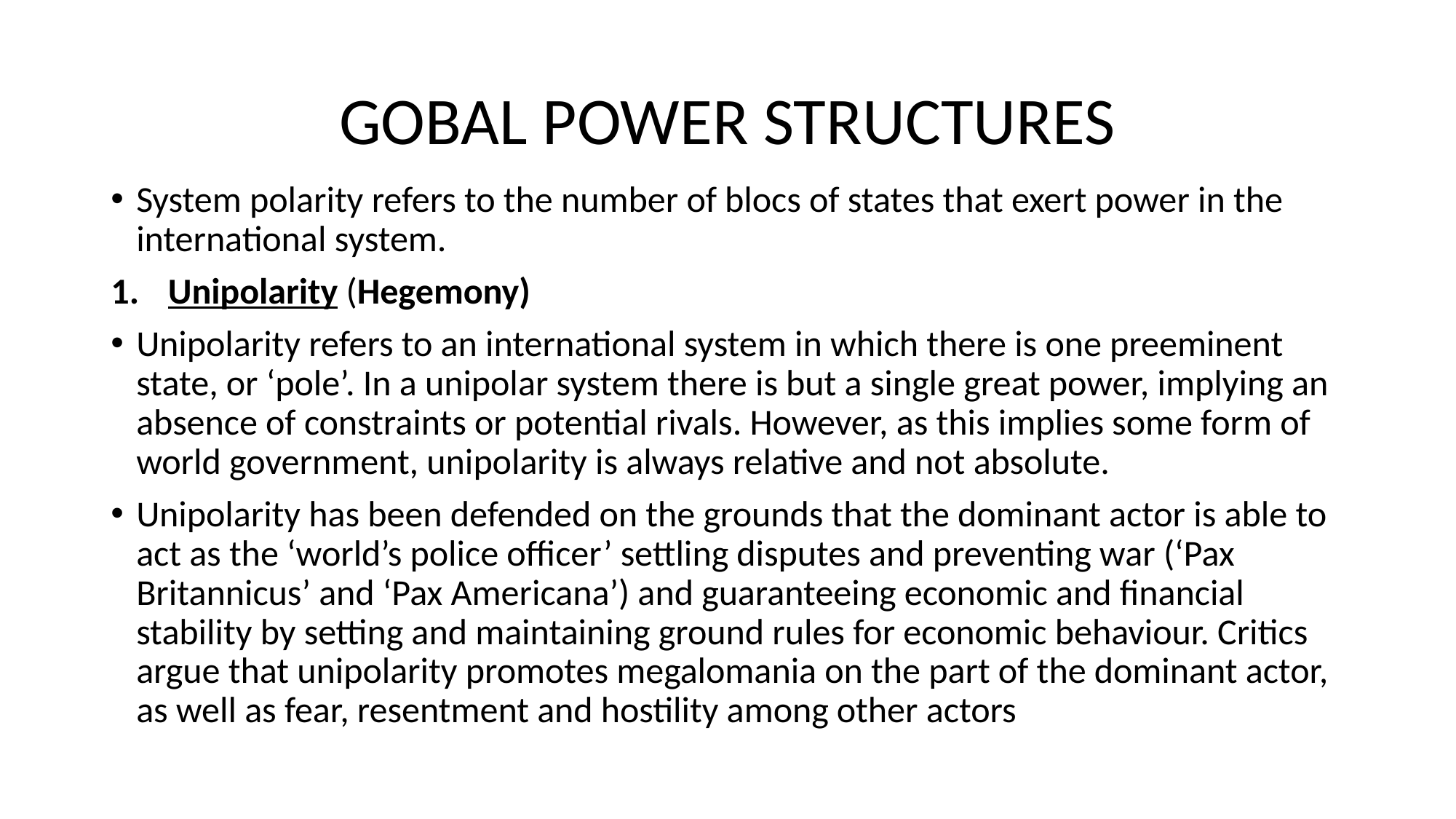

# GOBAL POWER STRUCTURES
System polarity refers to the number of blocs of states that exert power in the international system.
Unipolarity (Hegemony)
Unipolarity refers to an international system in which there is one preeminent state, or ‘pole’. In a unipolar system there is but a single great power, implying an absence of constraints or potential rivals. However, as this implies some form of world government, unipolarity is always relative and not absolute.
Unipolarity has been defended on the grounds that the dominant actor is able to act as the ‘world’s police officer’ settling disputes and preventing war (‘Pax Britannicus’ and ‘Pax Americana’) and guaranteeing economic and financial stability by setting and maintaining ground rules for economic behaviour. Critics argue that unipolarity promotes megalomania on the part of the dominant actor, as well as fear, resentment and hostility among other actors